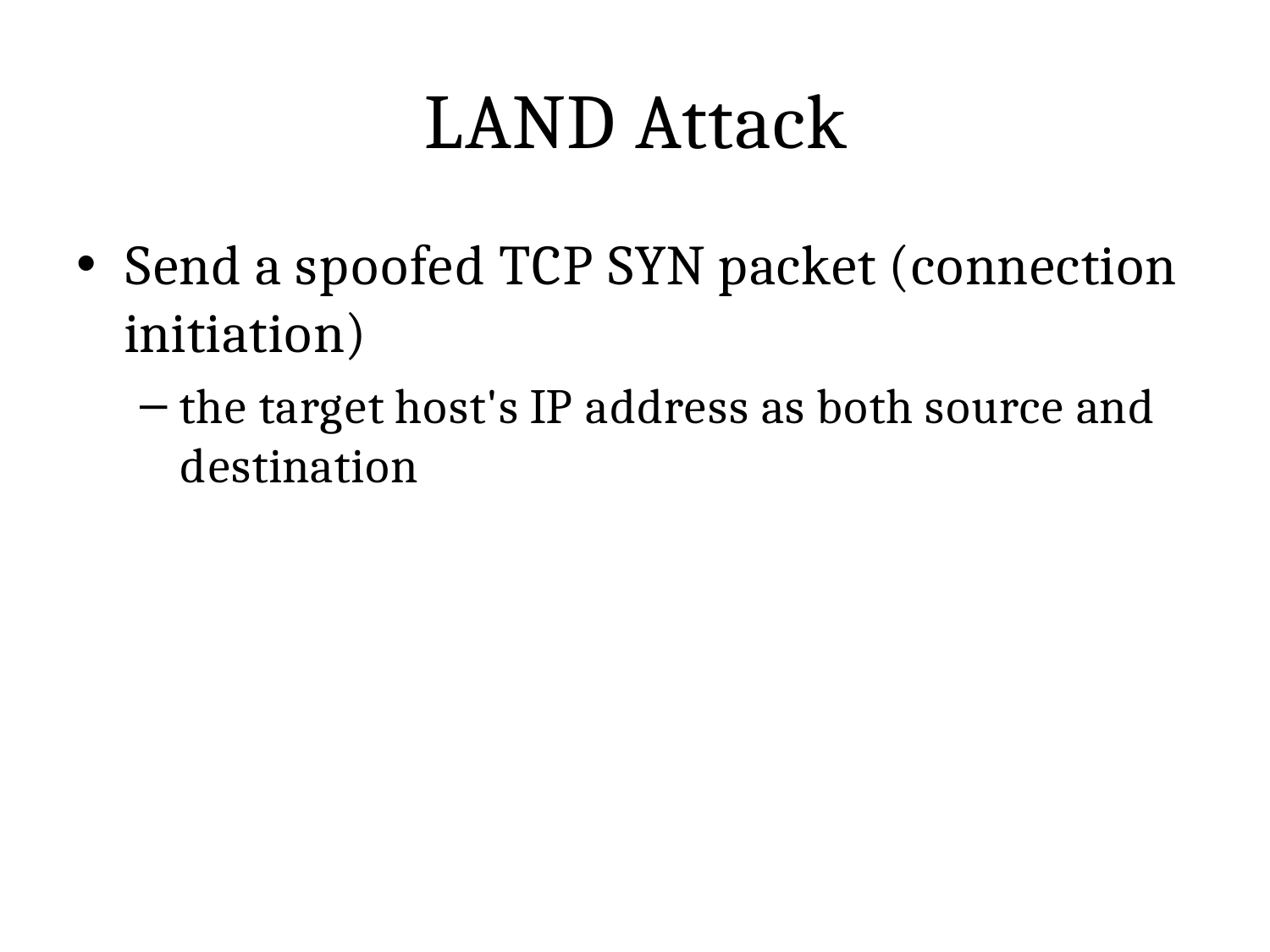

# LAND Attack
Send a spoofed TCP SYN packet (connection initiation)
the target host's IP address as both source and destination